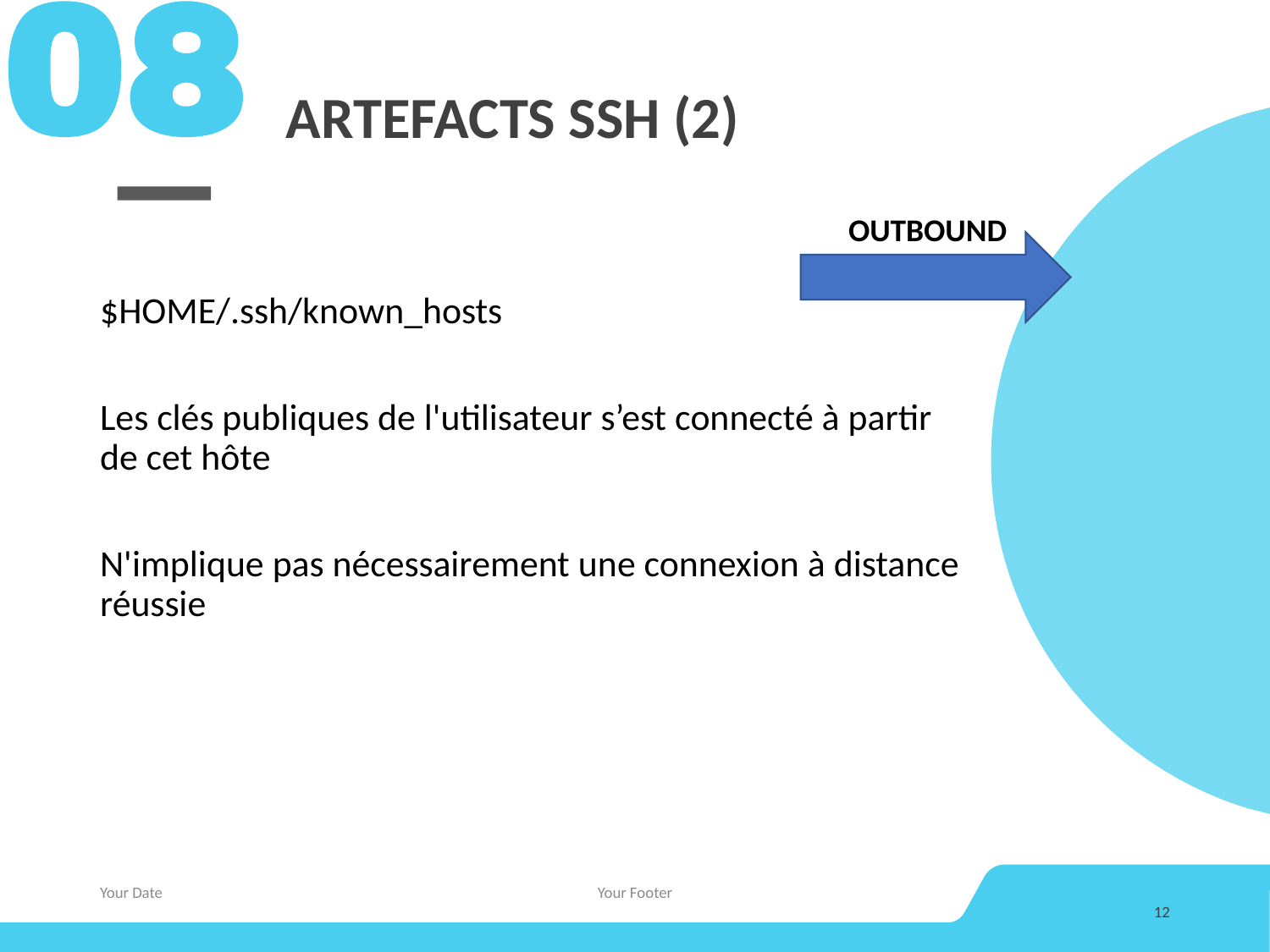

08
# ARTEFACTS SSH (2)

OUTBOUND

$HOME/.ssh/known_hosts

Les clés publiques de l'utilisateur s’est connecté à partir de cet hôte

N'implique pas nécessairement une connexion à distance réussie
Your Date
Your Footer
12